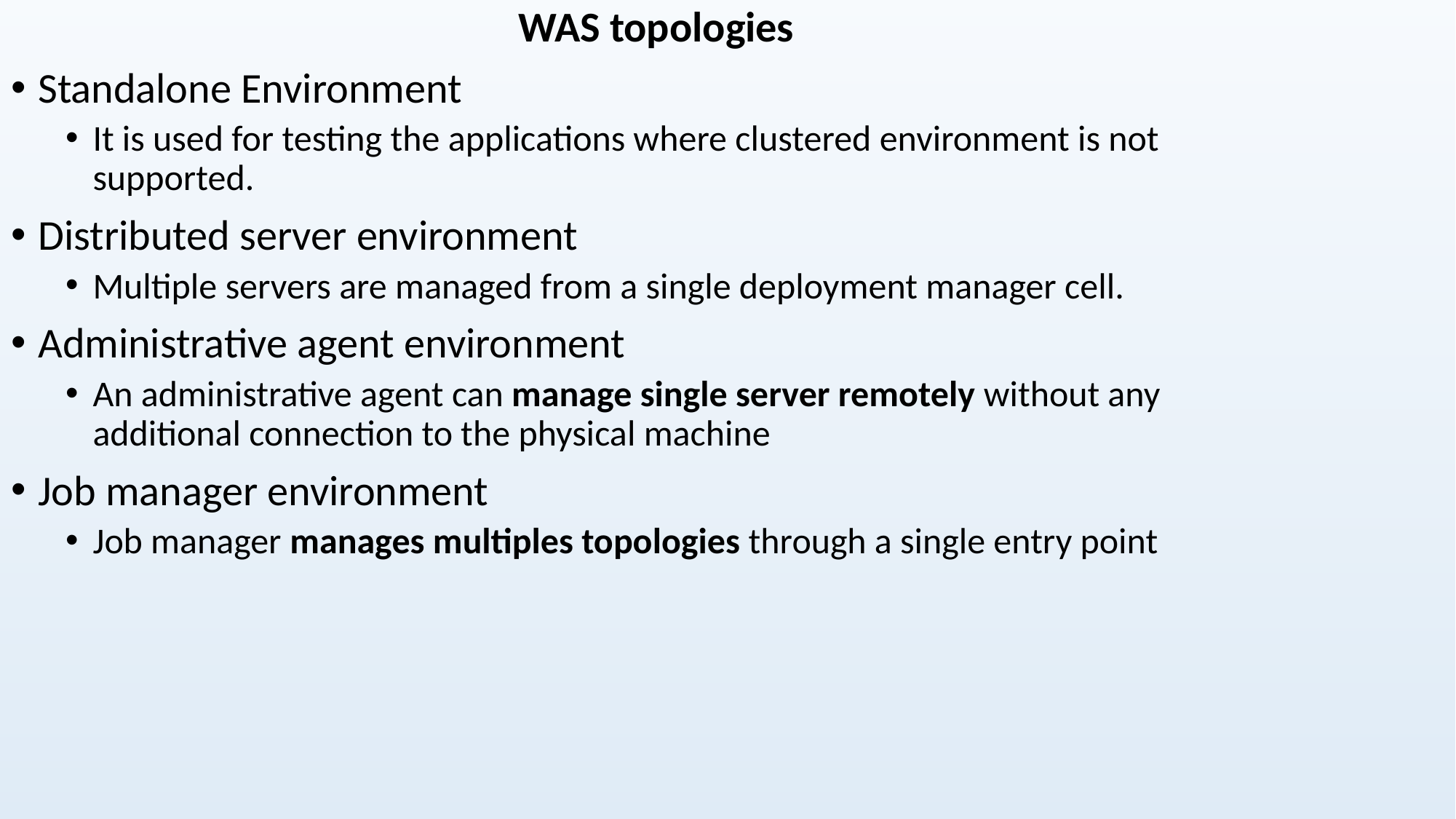

WAS topologies
Standalone Environment
It is used for testing the applications where clustered environment is not supported.
Distributed server environment
Multiple servers are managed from a single deployment manager cell.
Administrative agent environment
An administrative agent can manage single server remotely without any additional connection to the physical machine
Job manager environment
Job manager manages multiples topologies through a single entry point